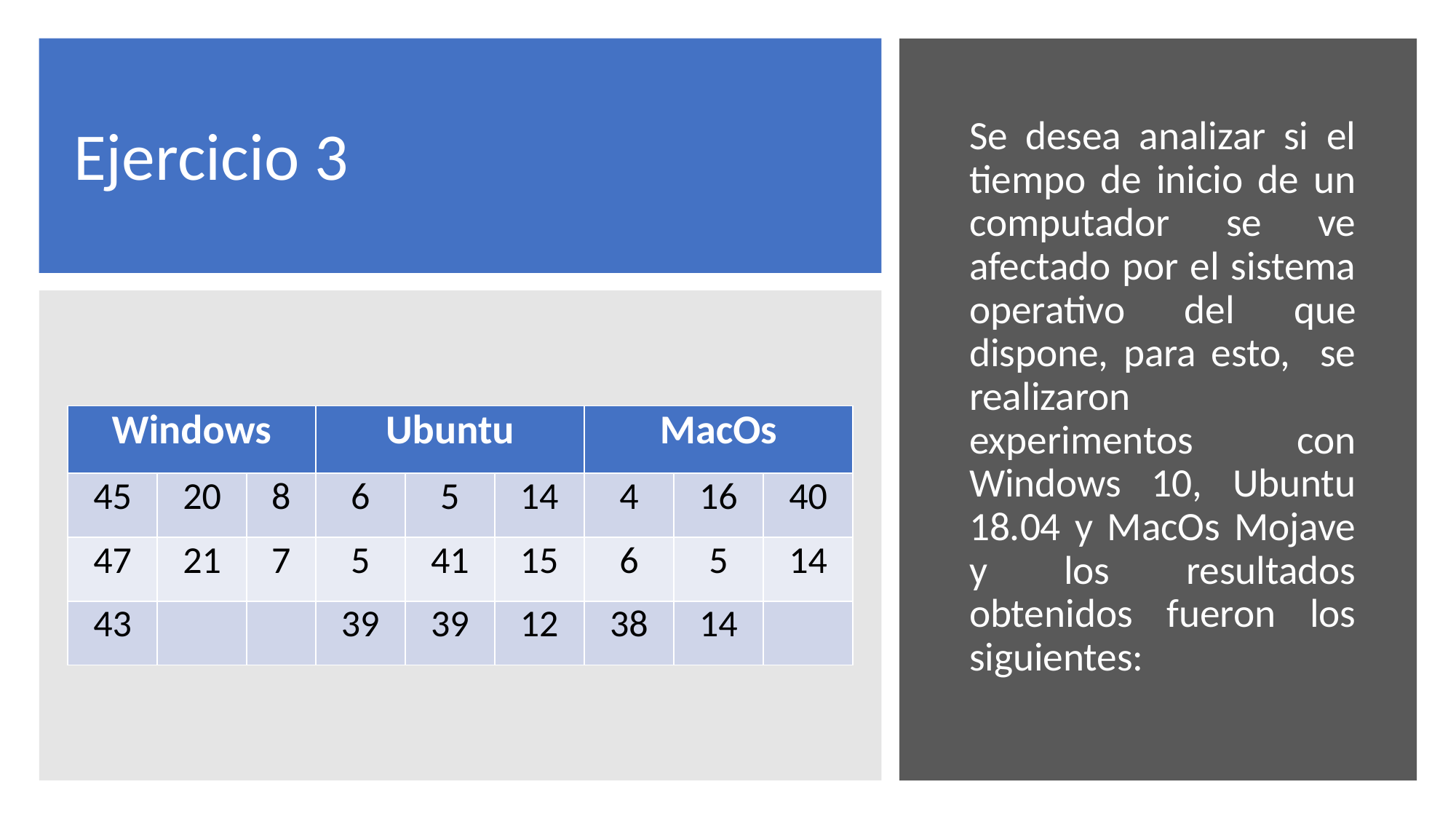

# Ejercicio 3
Se desea analizar si el tiempo de inicio de un computador se ve afectado por el sistema operativo del que dispone, para esto,  se realizaron experimentos con Windows 10, Ubuntu 18.04 y MacOs Mojave y los resultados obtenidos fueron los siguientes:

| Windows |  |  | Ubuntu |  |  | MacOs |  |  |
| --- | --- | --- | --- | --- | --- | --- | --- | --- |
| 45 | 20 | 8 | 6 | 5 | 14 | 4 | 16 | 40 |
| 47 | 21 | 7 | 5 | 41 | 15 | 6 | 5 | 14 |
| 43 |  |  | 39 | 39 | 12 | 38 | 14 |  |